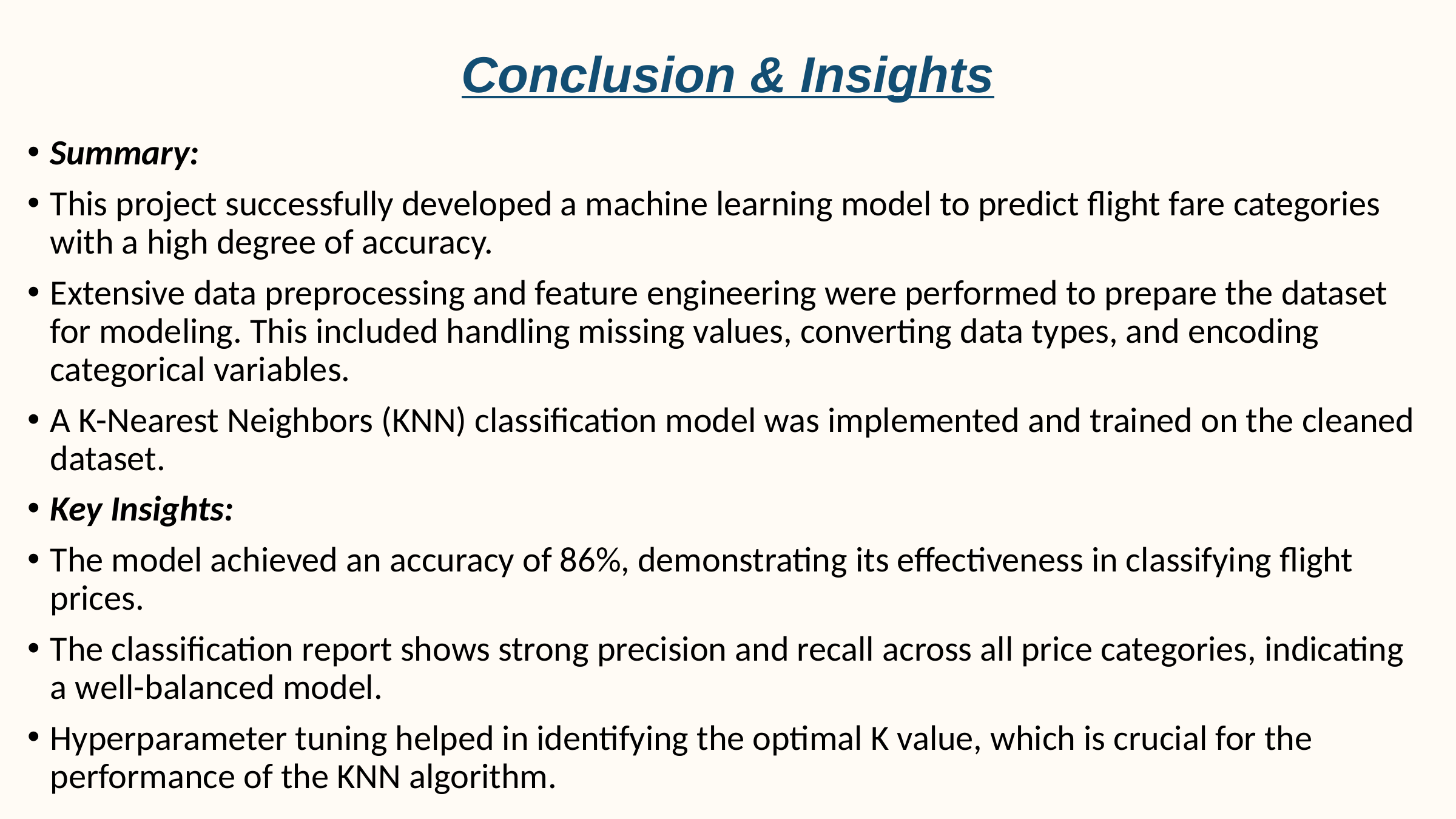

Conclusion & Insights
# Summary:
This project successfully developed a machine learning model to predict flight fare categories with a high degree of accuracy.
Extensive data preprocessing and feature engineering were performed to prepare the dataset for modeling. This included handling missing values, converting data types, and encoding categorical variables.
A K-Nearest Neighbors (KNN) classification model was implemented and trained on the cleaned dataset.
Key Insights:
The model achieved an accuracy of 86%, demonstrating its effectiveness in classifying flight prices.
The classification report shows strong precision and recall across all price categories, indicating a well-balanced model.
Hyperparameter tuning helped in identifying the optimal K value, which is crucial for the performance of the KNN algorithm.